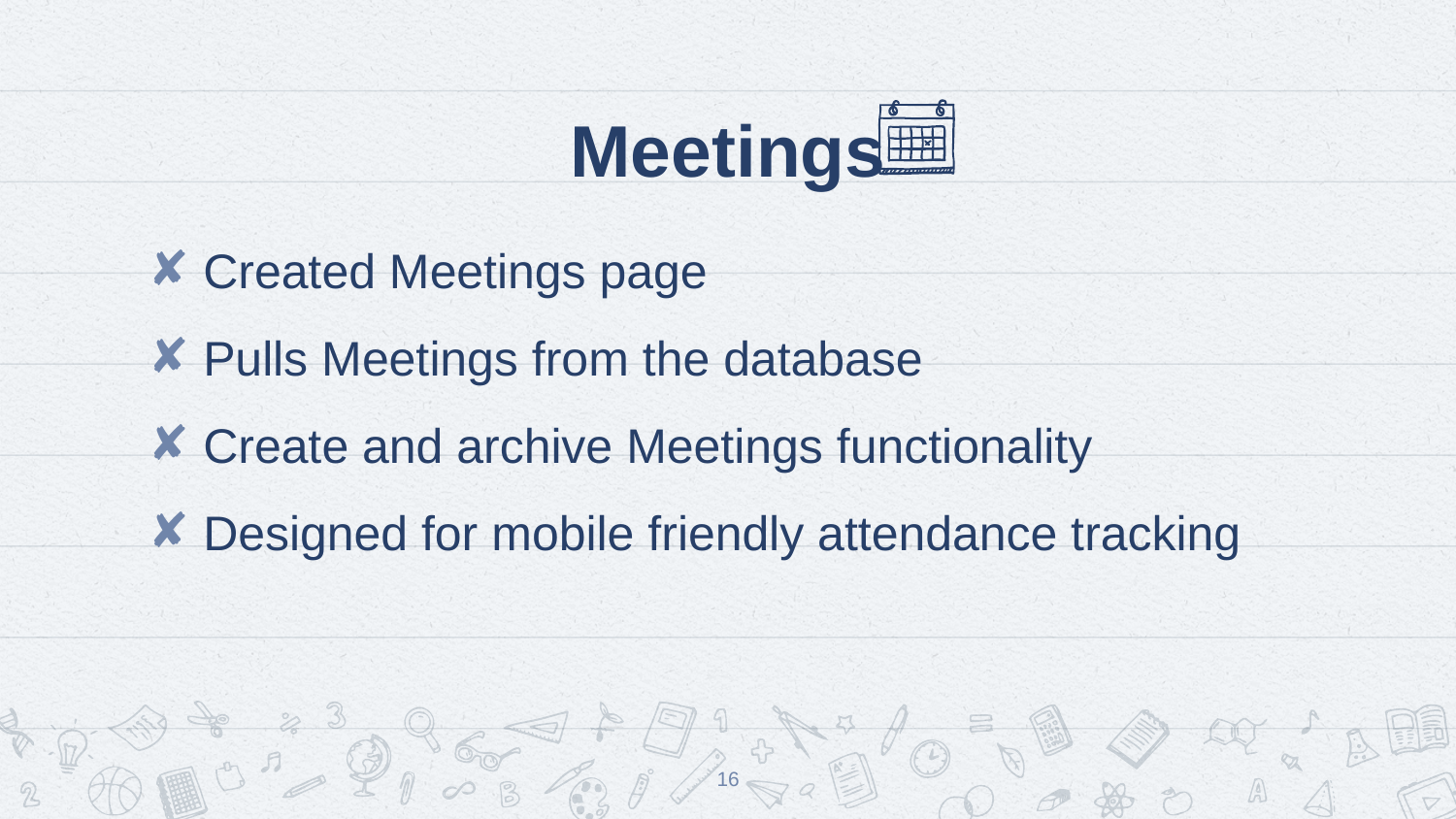

# Meetings
Created Meetings page
Pulls Meetings from the database
Create and archive Meetings functionality
Designed for mobile friendly attendance tracking
16